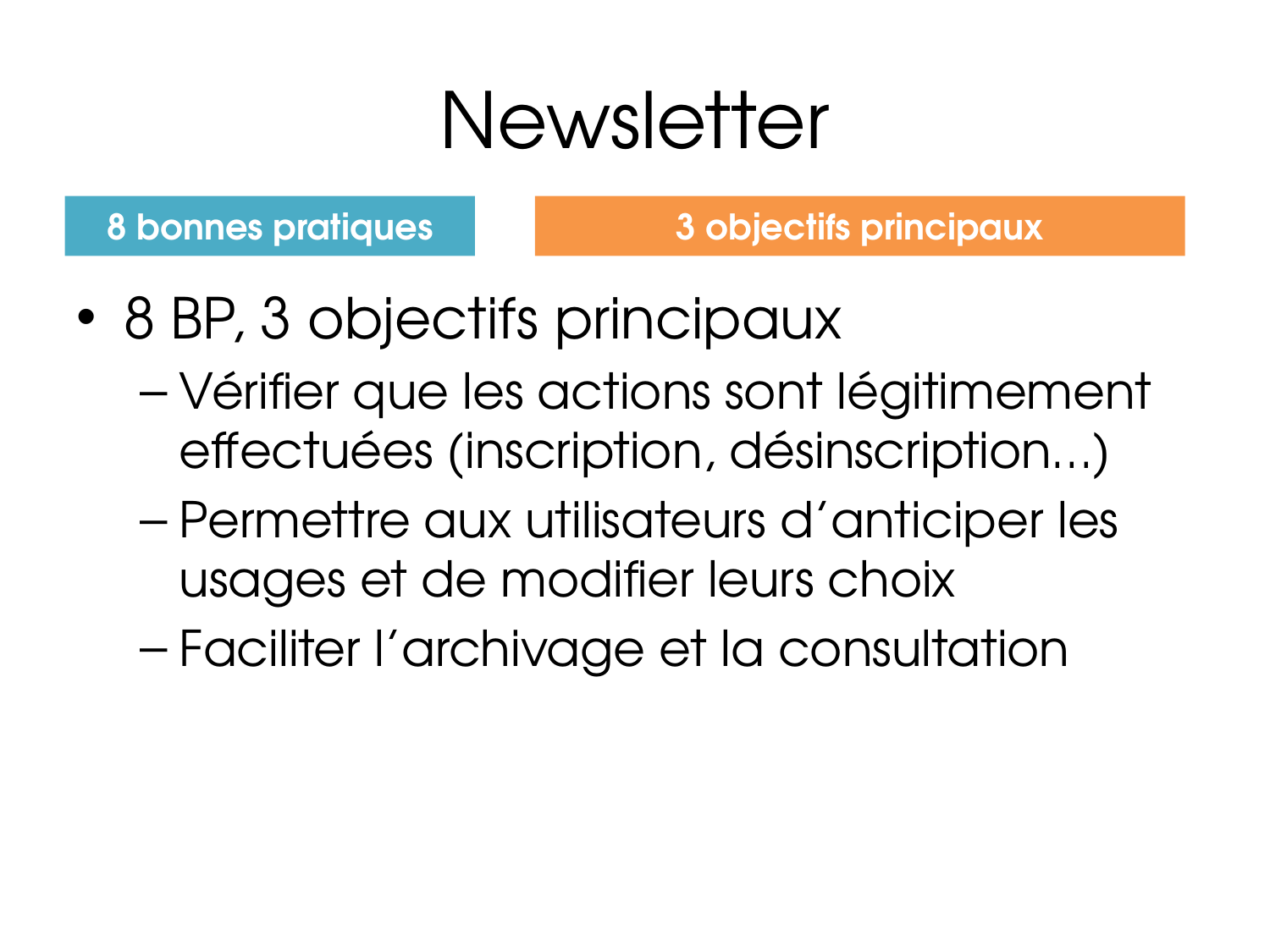

# Newsletter
8 bonnes pratiques
3 objectifs principaux
8 BP, 3 objectifs principaux
Vérifier que les actions sont légitimement effectuées (inscription, désinscription…)
Permettre aux utilisateurs d’anticiper les usages et de modifier leurs choix
Faciliter l’archivage et la consultation